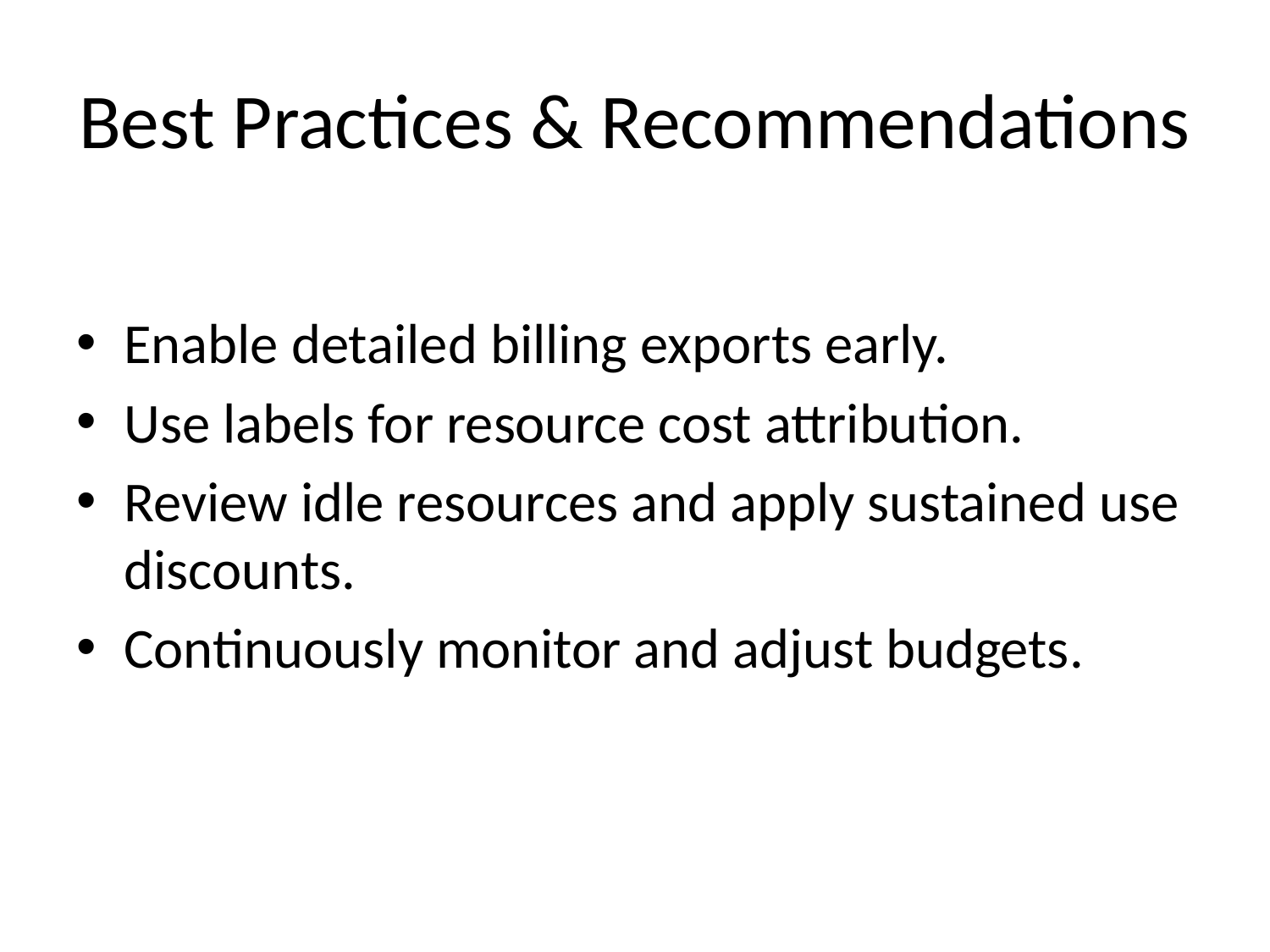

# Best Practices & Recommendations

Enable detailed billing exports early.
Use labels for resource cost attribution.
Review idle resources and apply sustained use discounts.
Continuously monitor and adjust budgets.